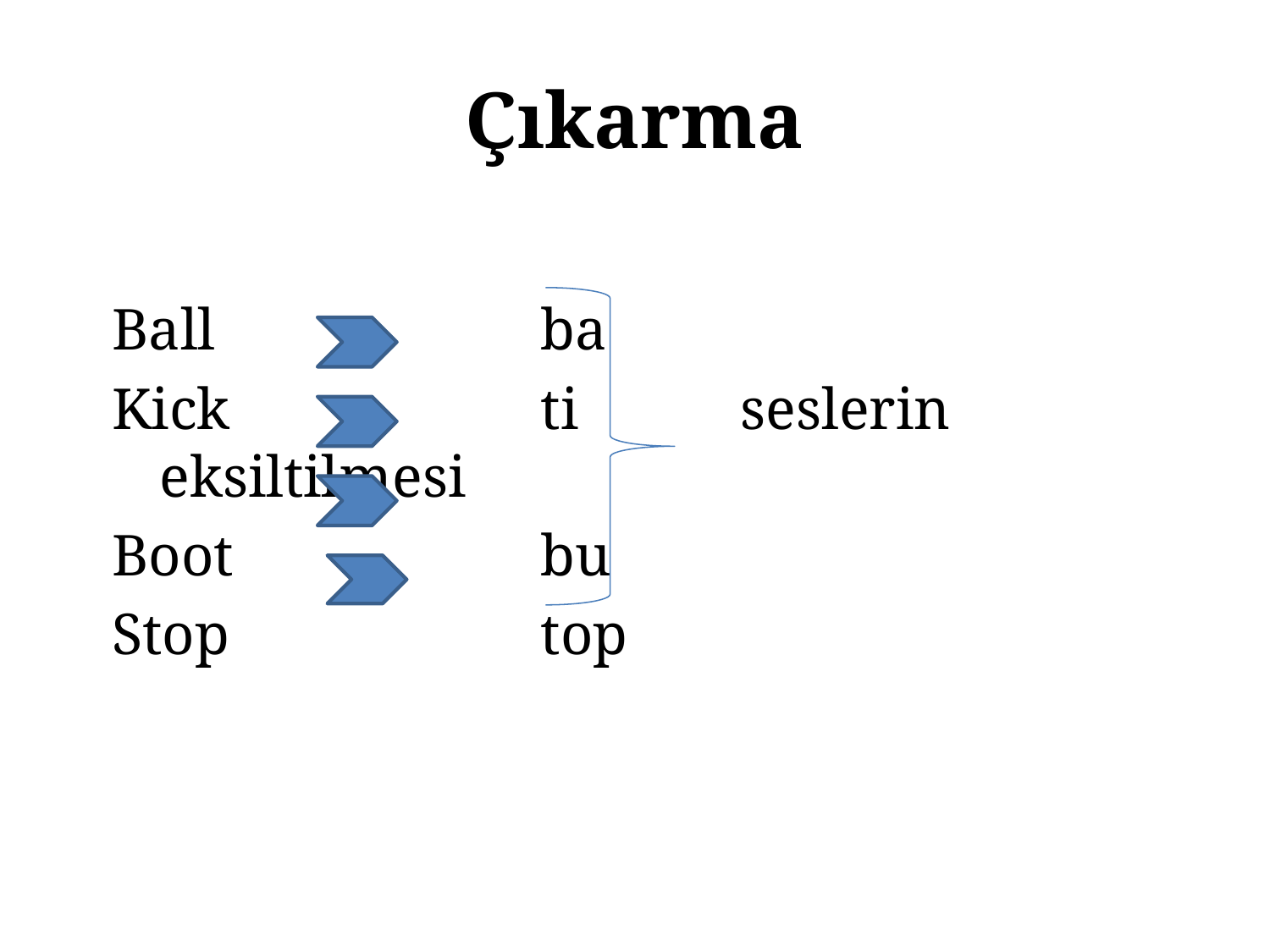

# Çıkarma
Ball			ba
Kick			ti	     seslerin  eksiltilmesi
Boot			bu
Stop			top